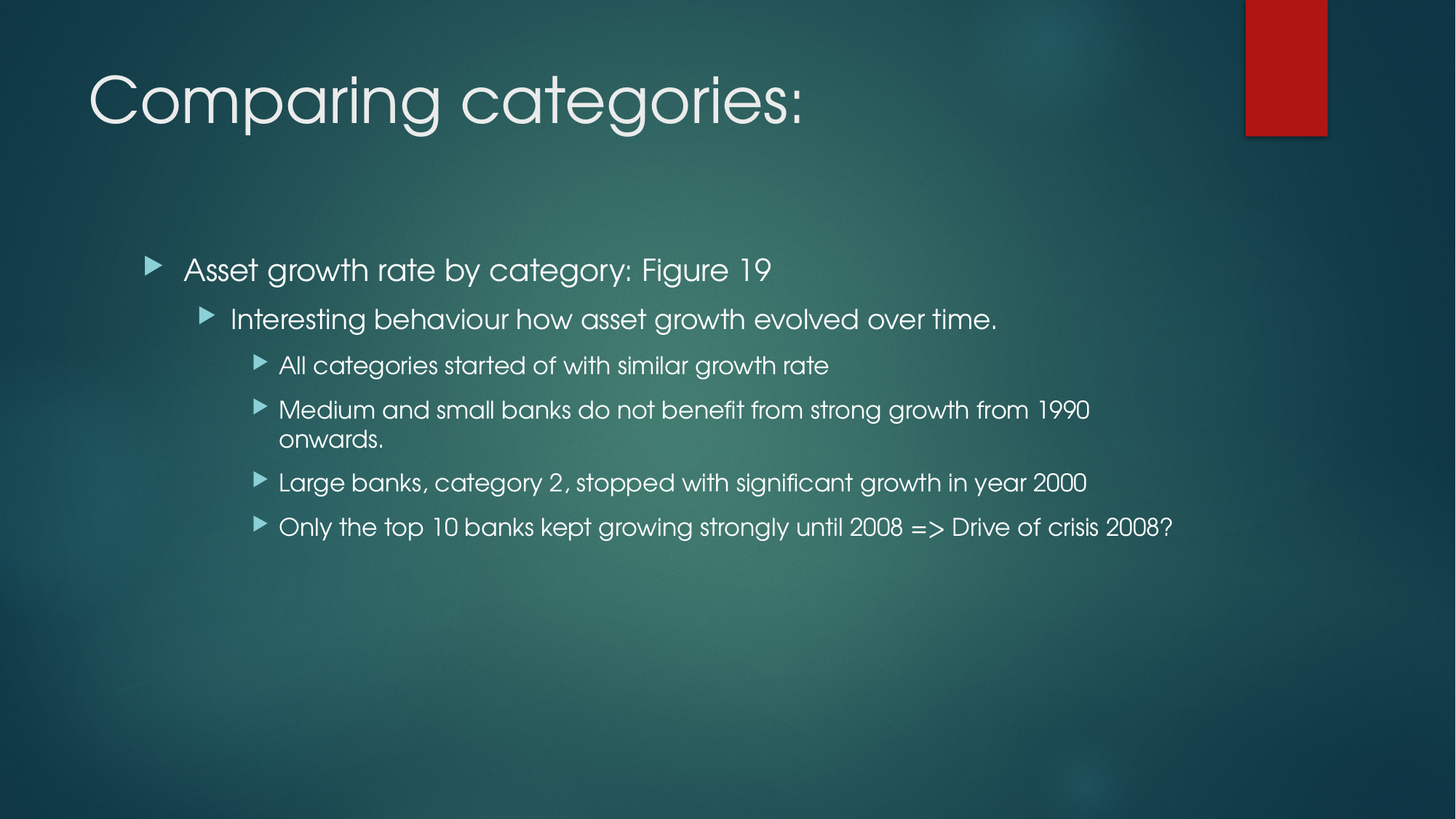

# Comparing categories:
Asset growth rate by category: Figure 19
Interesting behaviour how asset growth evolved over time.
All categories started of with similar growth rate
Medium and small banks do not benefit from strong growth from 1990 onwards.
Large banks, category 2, stopped with significant growth in year 2000
Only the top 10 banks kept growing strongly until 2008 => Drive of crisis 2008?